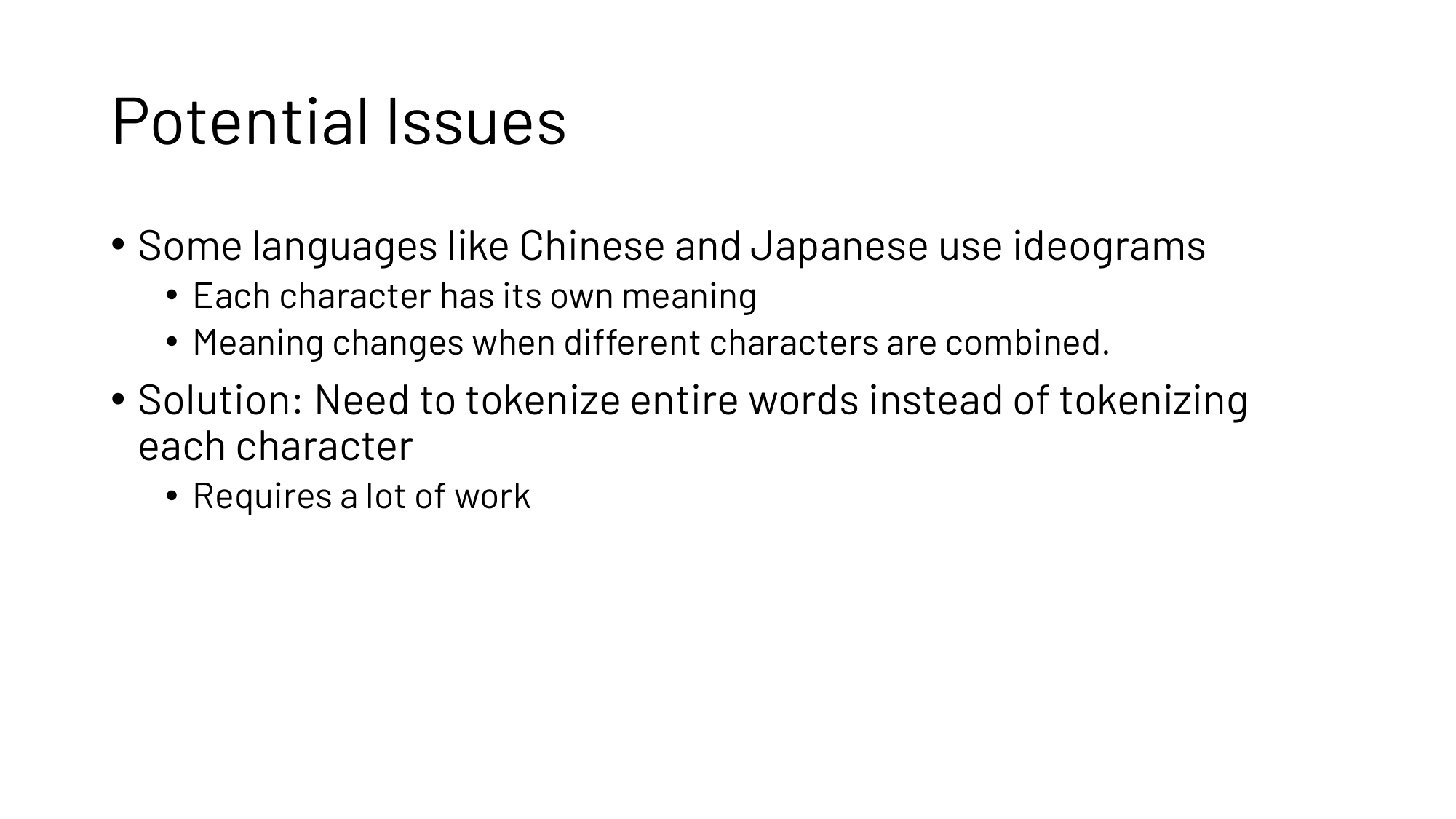

# Potential Issues
Some languages like Chinese and Japanese use ideograms
Each character has its own meaning
Meaning changes when different characters are combined.
Solution: Need to tokenize entire words instead of tokenizing each character
Requires a lot of work